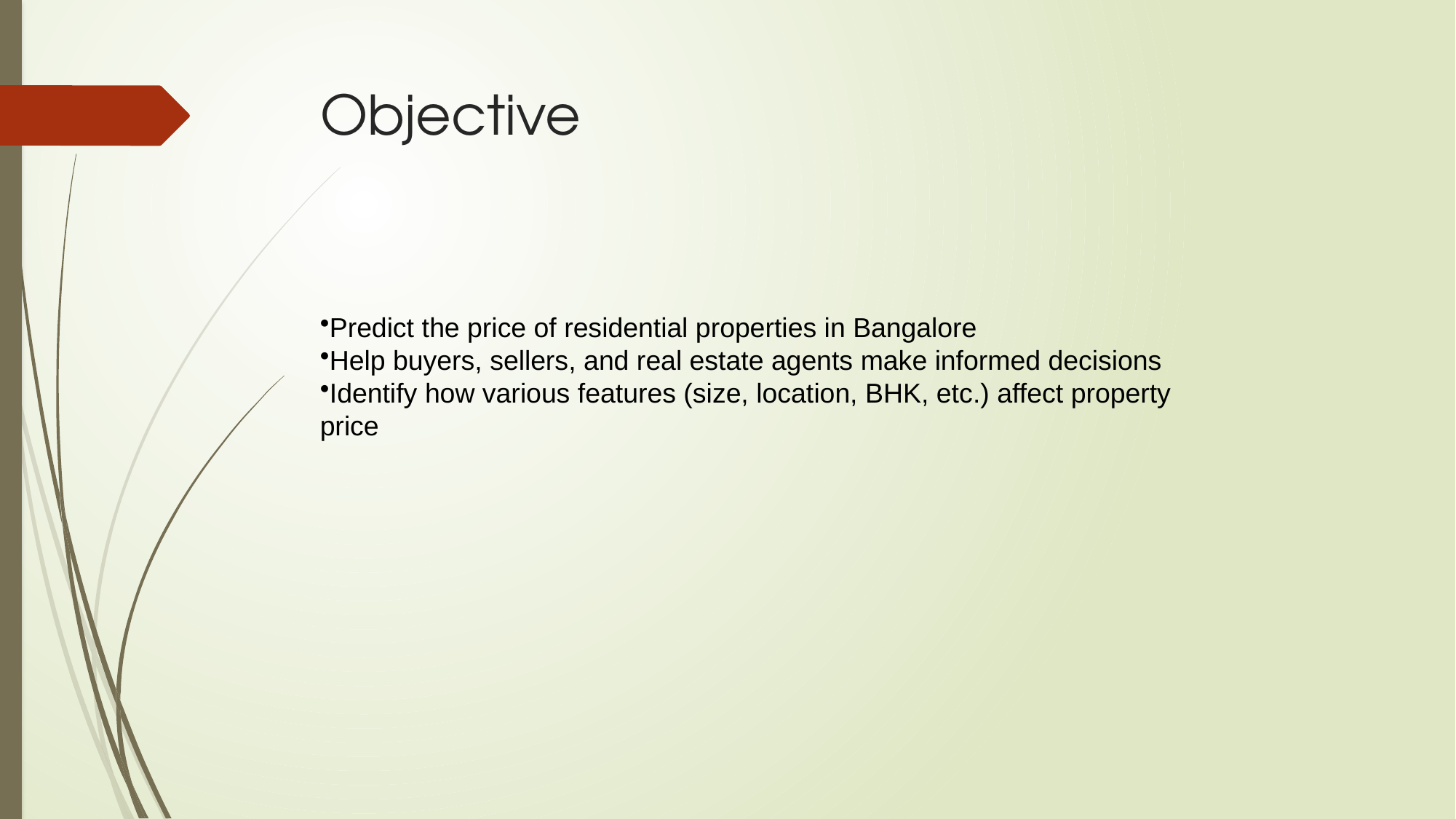

# Objective
Predict the price of residential properties in Bangalore
Help buyers, sellers, and real estate agents make informed decisions
Identify how various features (size, location, BHK, etc.) affect property price